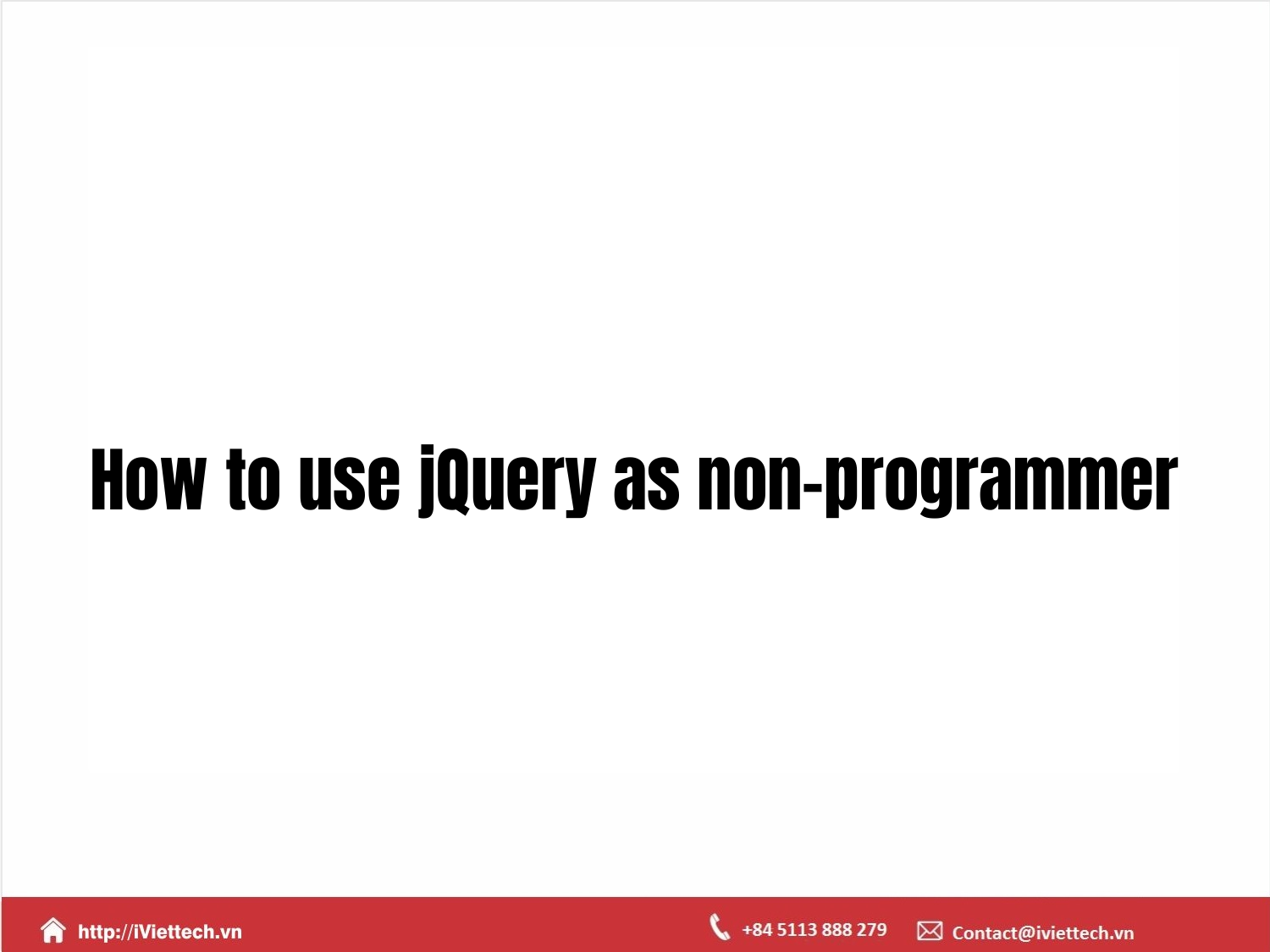

# How to use jQuery as non-programmer